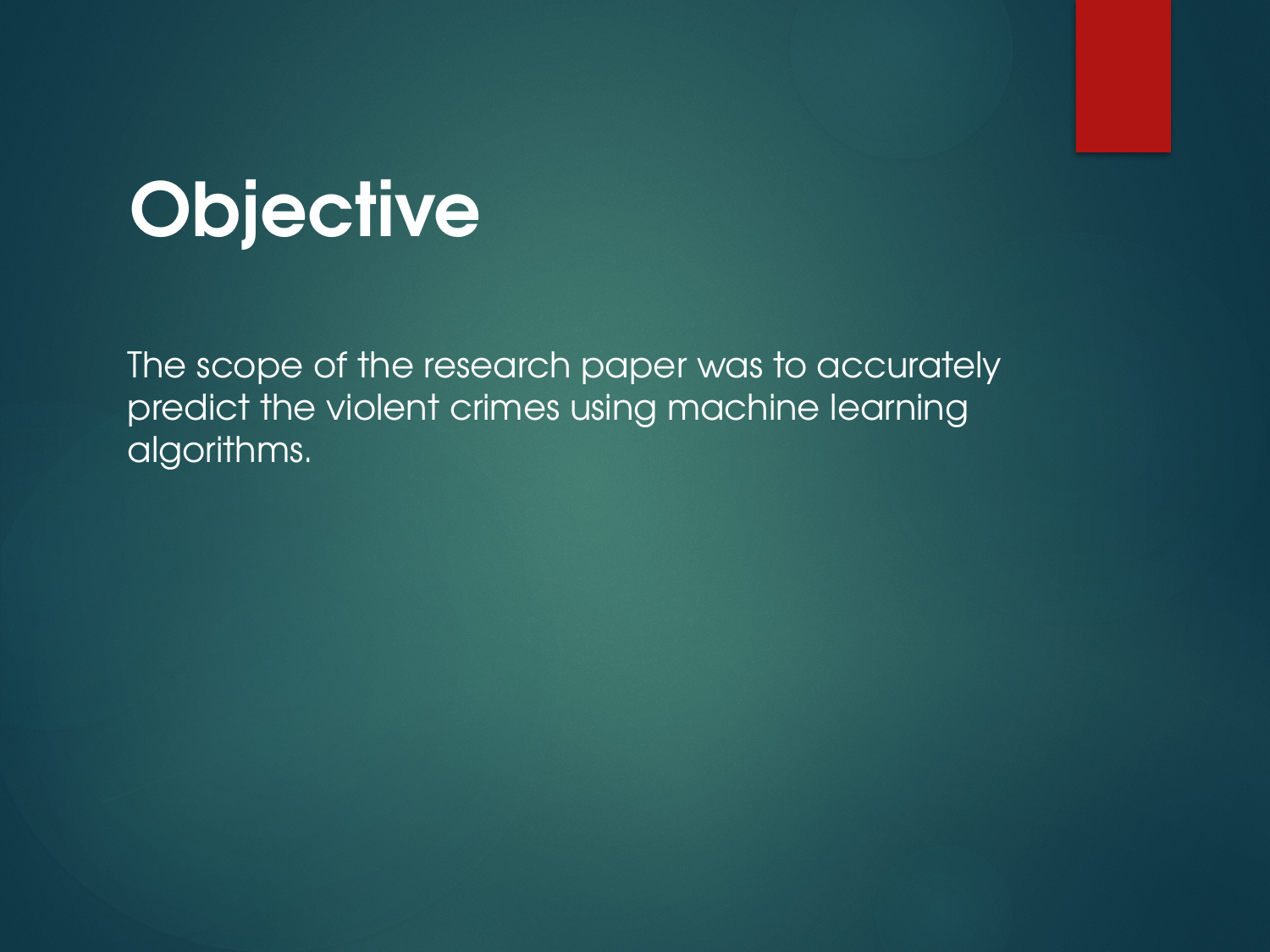

# Objective
The scope of the research paper was to accurately predict the violent crimes using machine learning algorithms.